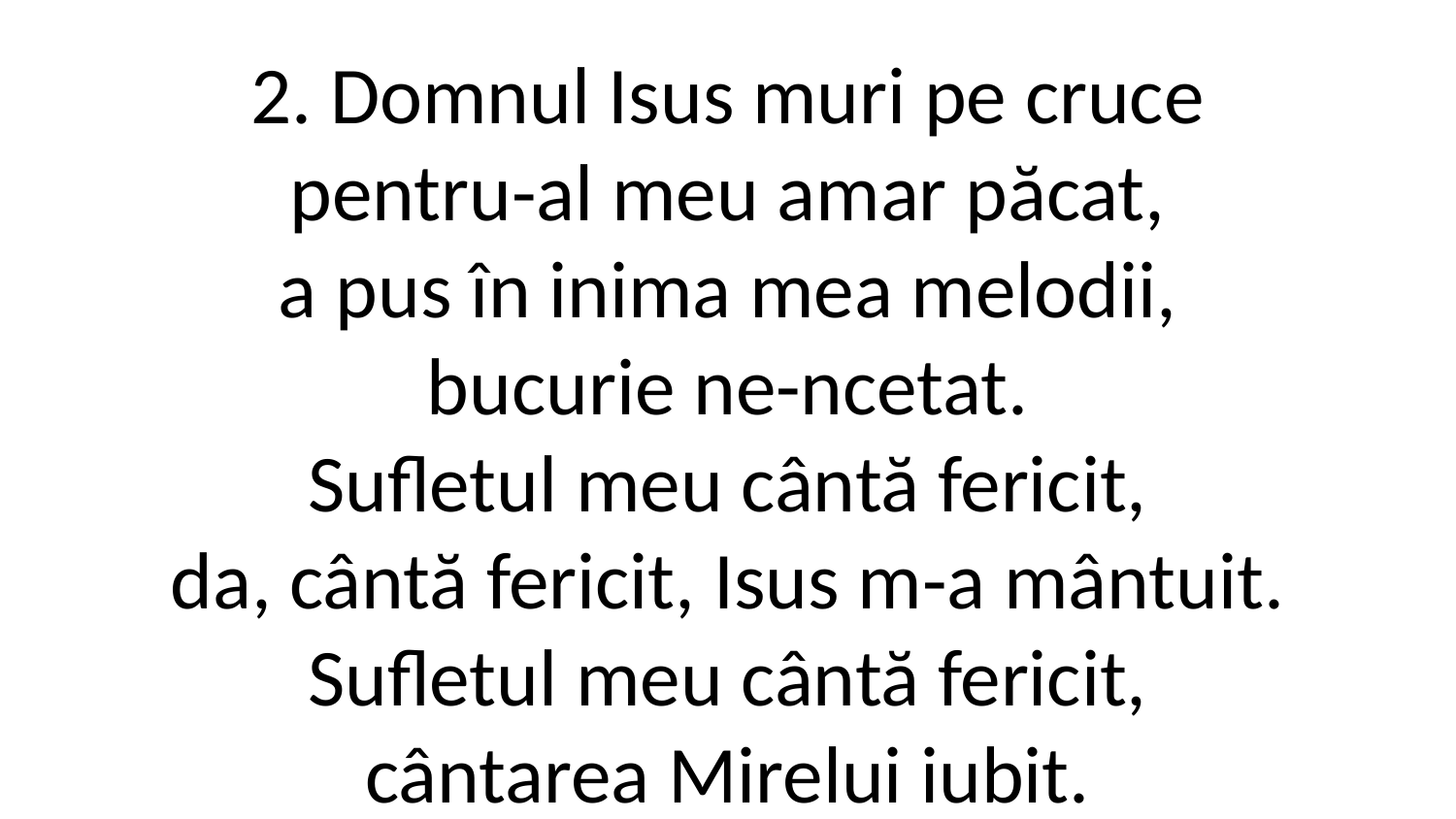

2. Domnul Isus muri pe cruce
pentru-al meu amar păcat,
a pus în inima mea melodii,
bucurie ne-ncetat.
Sufletul meu cântă fericit,
da, cântă fericit, Isus m-a mântuit.
Sufletul meu cântă fericit,
cântarea Mirelui iubit.